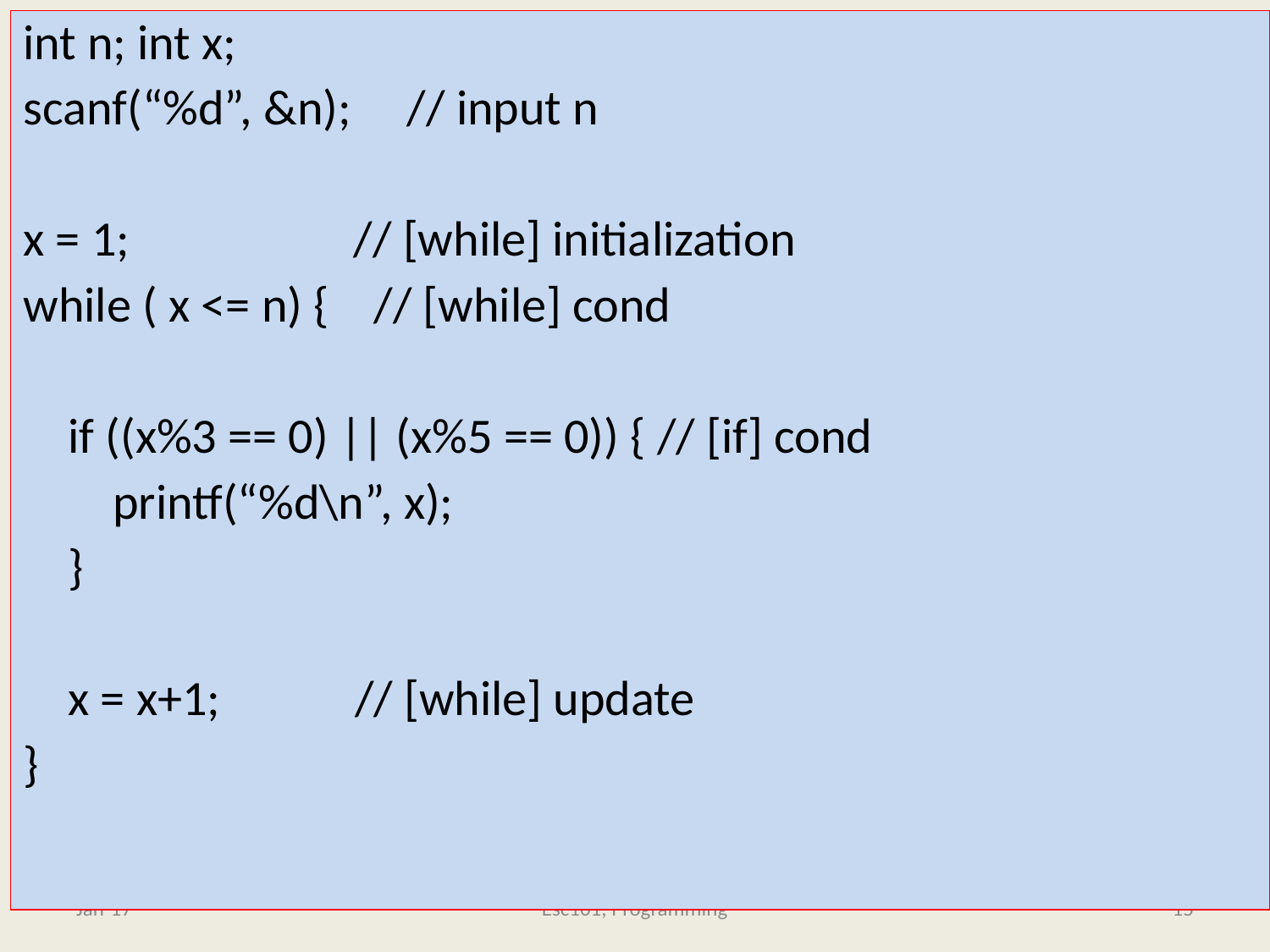

int n; int x;
scanf(“%d”, &n);     // input n

x = 1;                    // [while] initialization
while ( x <= n) {    // [while] cond

    if ((x%3 == 0) || (x%5 == 0)) { // [if] cond
        printf(“%d\n”, x);
    }

    x = x+1;            // [while] update
}
Jan-17
15
Esc101, Programming